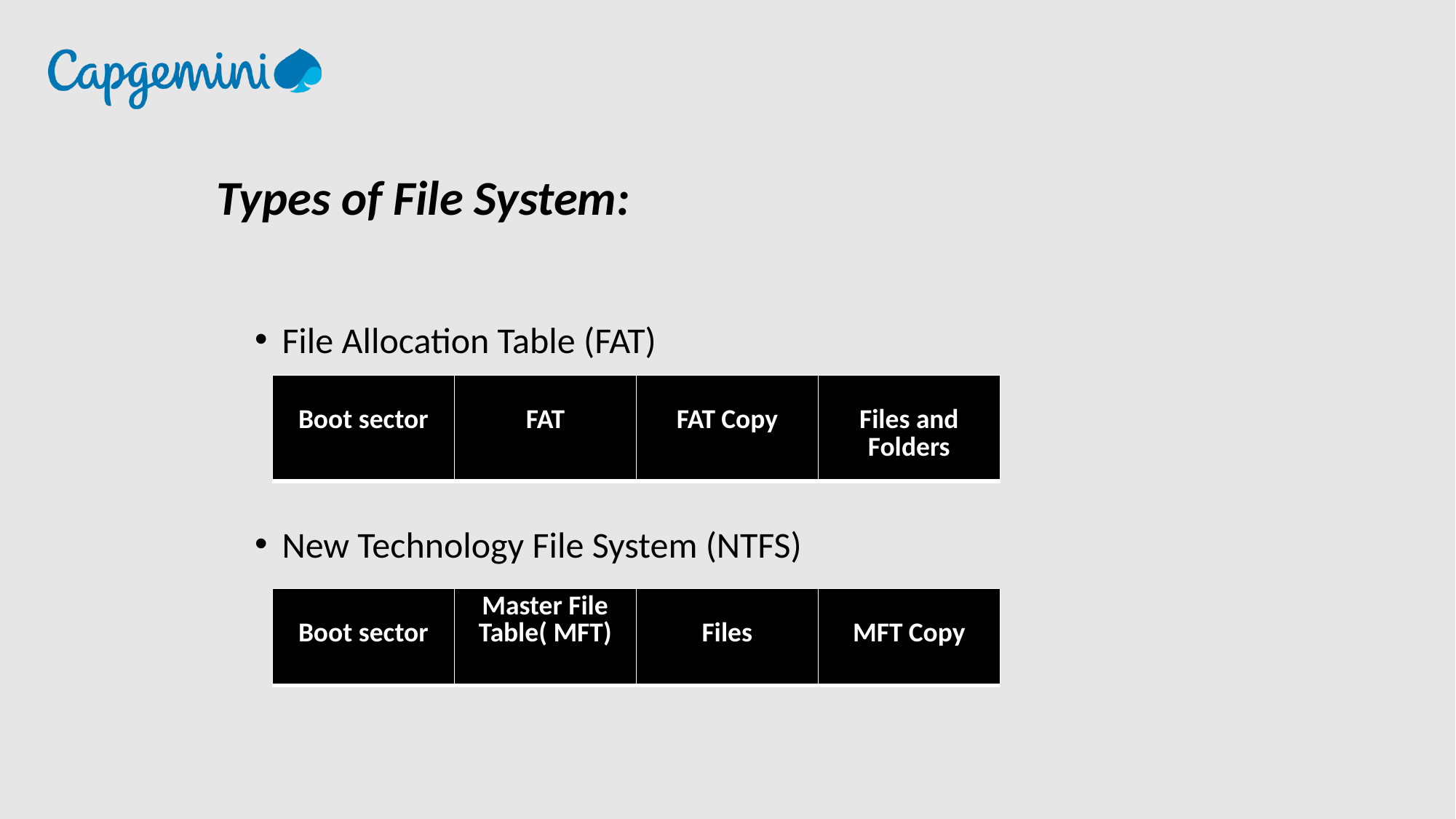

Types of File System:
File Allocation Table (FAT)

New Technology File System (NTFS)
| Boot sector | FAT | FAT Copy | Files and Folders |
| --- | --- | --- | --- |
| Boot sector | Master File Table( MFT) | Files | MFT Copy |
| --- | --- | --- | --- |